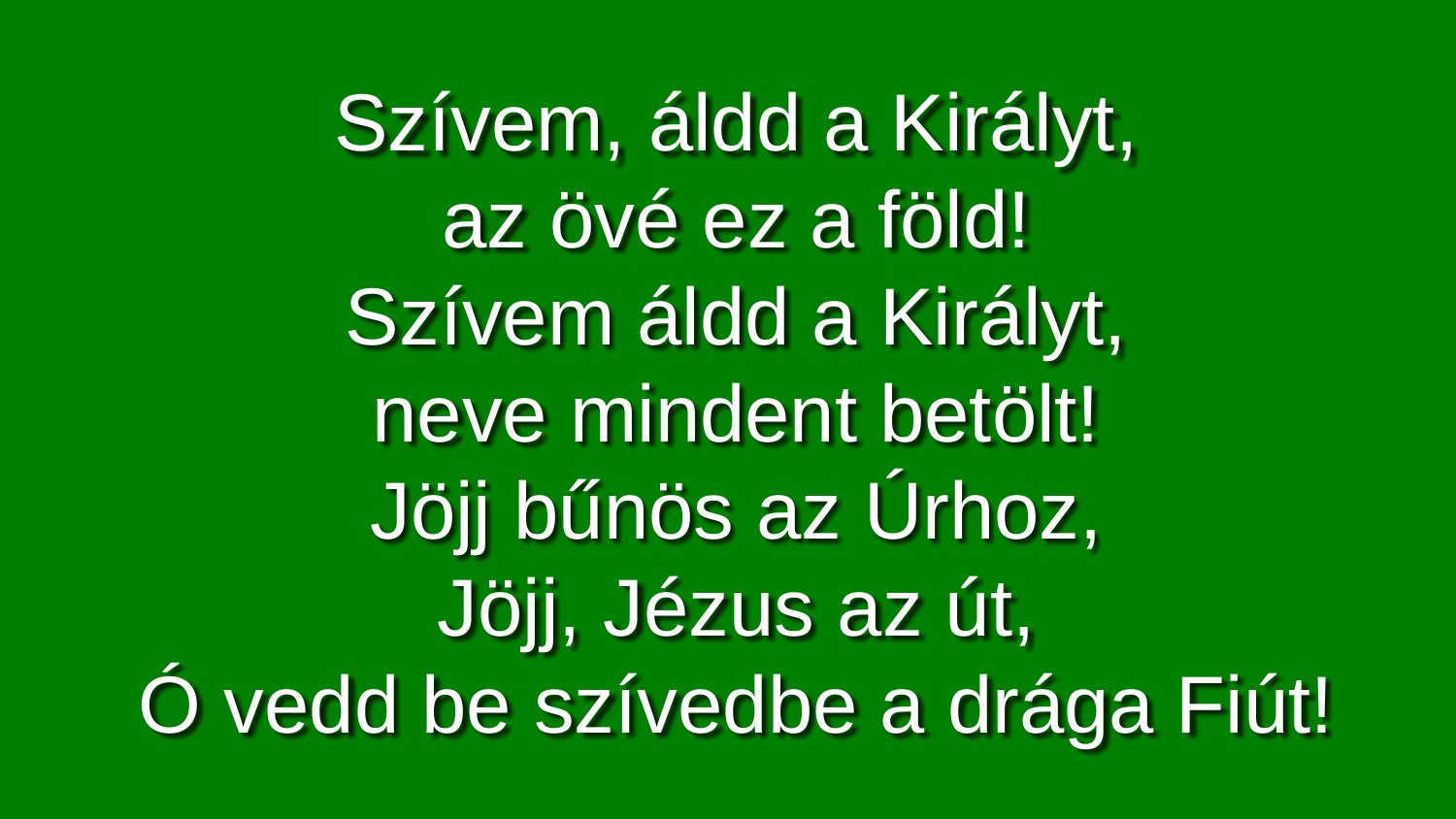

Szívem, áldd a Királyt,
az övé ez a föld!
Szívem áldd a Királyt,
neve mindent betölt!
Jöjj bűnös az Úrhoz,
Jöjj, Jézus az út,
Ó vedd be szívedbe a drága Fiút!